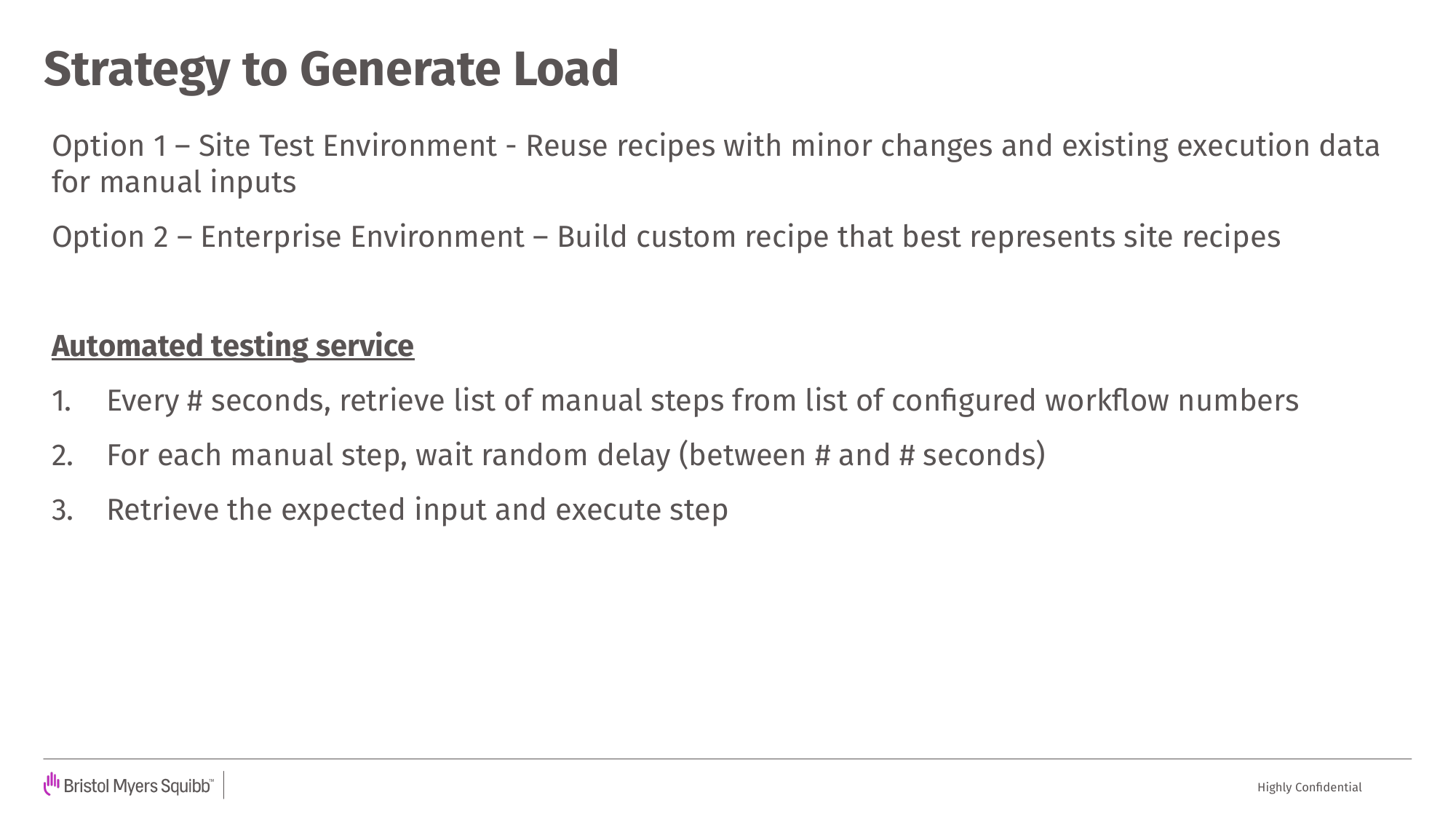

# Strategy to Generate Load
Option 1 – Site Test Environment - Reuse recipes with minor changes and existing execution data for manual inputs
Option 2 – Enterprise Environment – Build custom recipe that best represents site recipes

Automated testing service
Every # seconds, retrieve list of manual steps from list of configured workflow numbers
For each manual step, wait random delay (between # and # seconds)
Retrieve the expected input and execute step